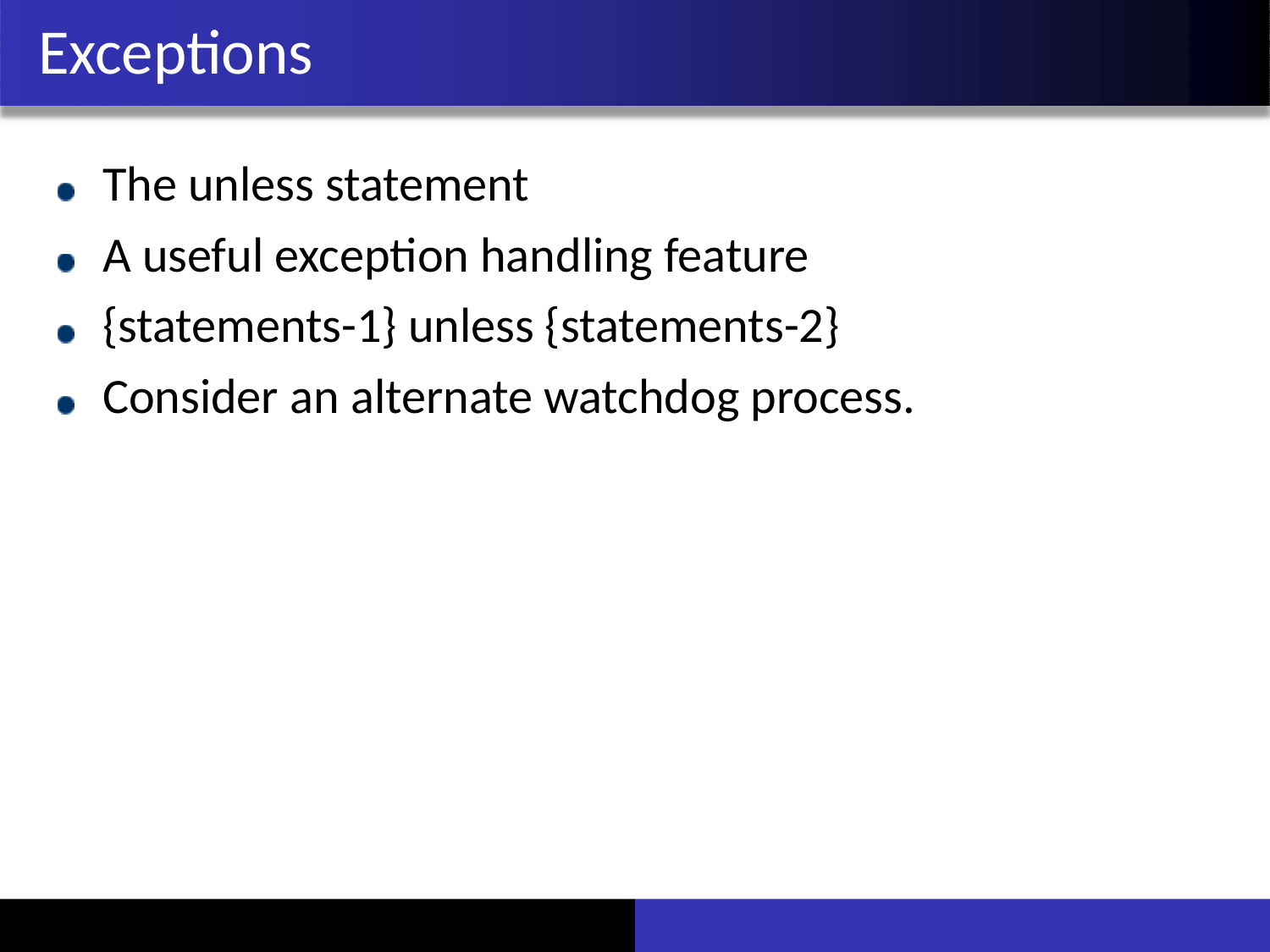

# Exceptions
The unless statement
A useful exception handling feature
{statements-1} unless {statements-2}  Consider an alternate watchdog process.

29-Sep-17